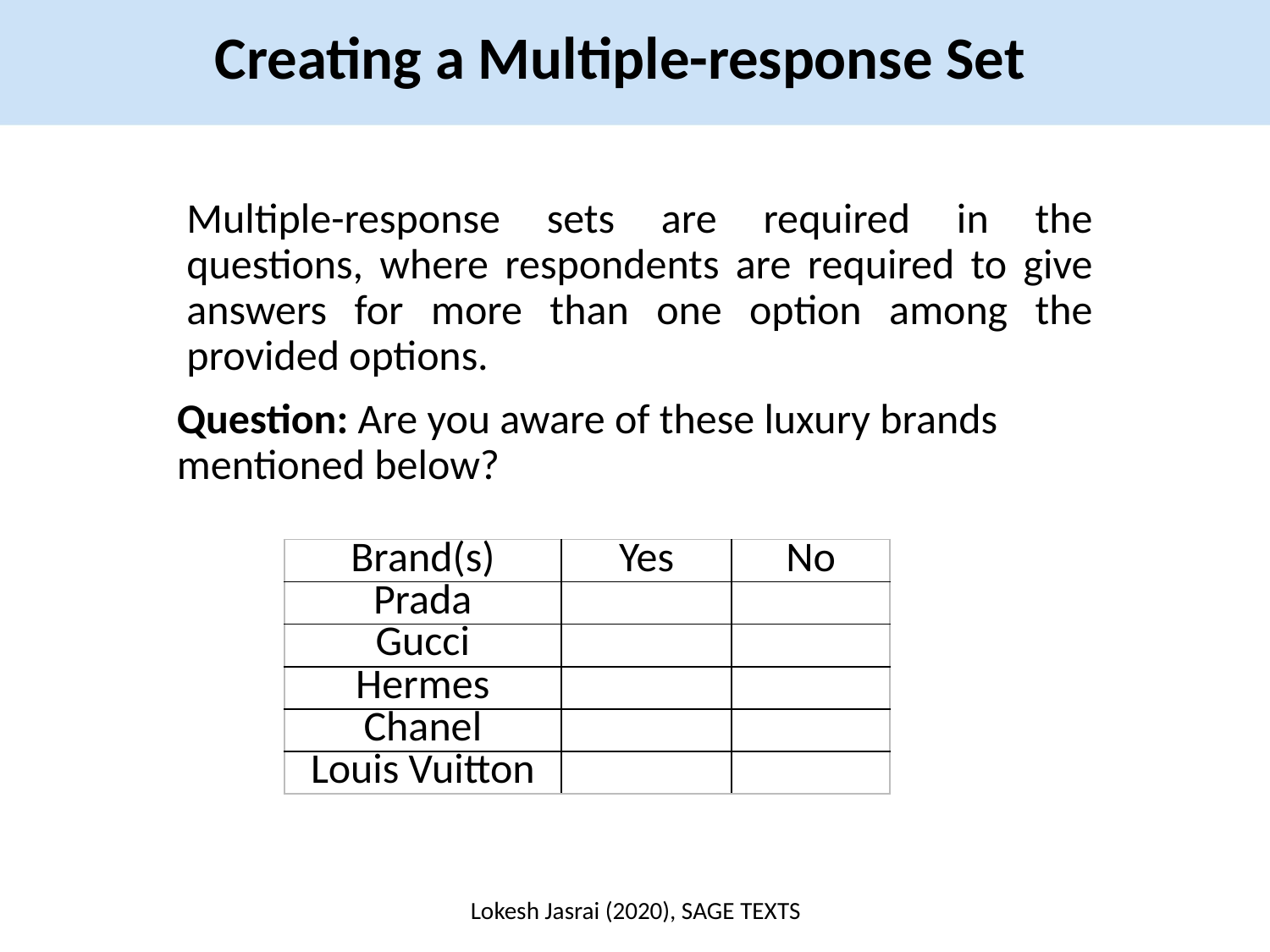

Creating a Multiple-response Set
Multiple-response sets are required in the questions, where respondents are required to give answers for more than one option among the provided options.
Question: Are you aware of these luxury brands  mentioned below?
| Brand(s) | Yes | No |
| --- | --- | --- |
| Prada |  |  |
| Gucci |  |  |
| Hermes |  |  |
| Chanel |  |  |
| Louis Vuitton |  |  |
Lokesh Jasrai (2020), SAGE TEXTS